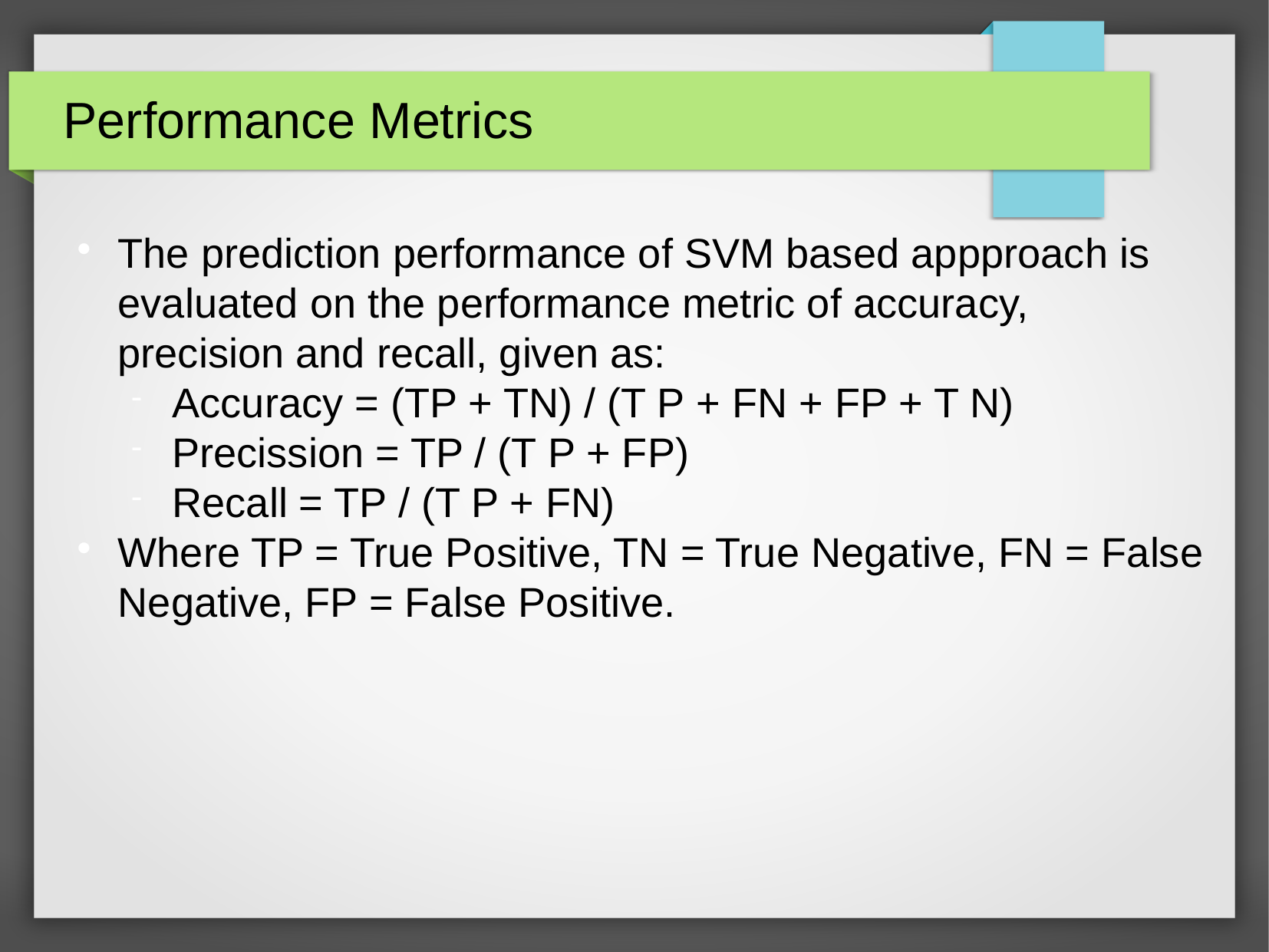

Performance Metrics
The prediction performance of SVM based appproach is evaluated on the performance metric of accuracy, precision and recall, given as:
Accuracy = (TP + TN) / (T P + FN + FP + T N)
Precission = TP / (T P + FP)
Recall = TP / (T P + FN)
Where TP = True Positive, TN = True Negative, FN = False Negative, FP = False Positive.